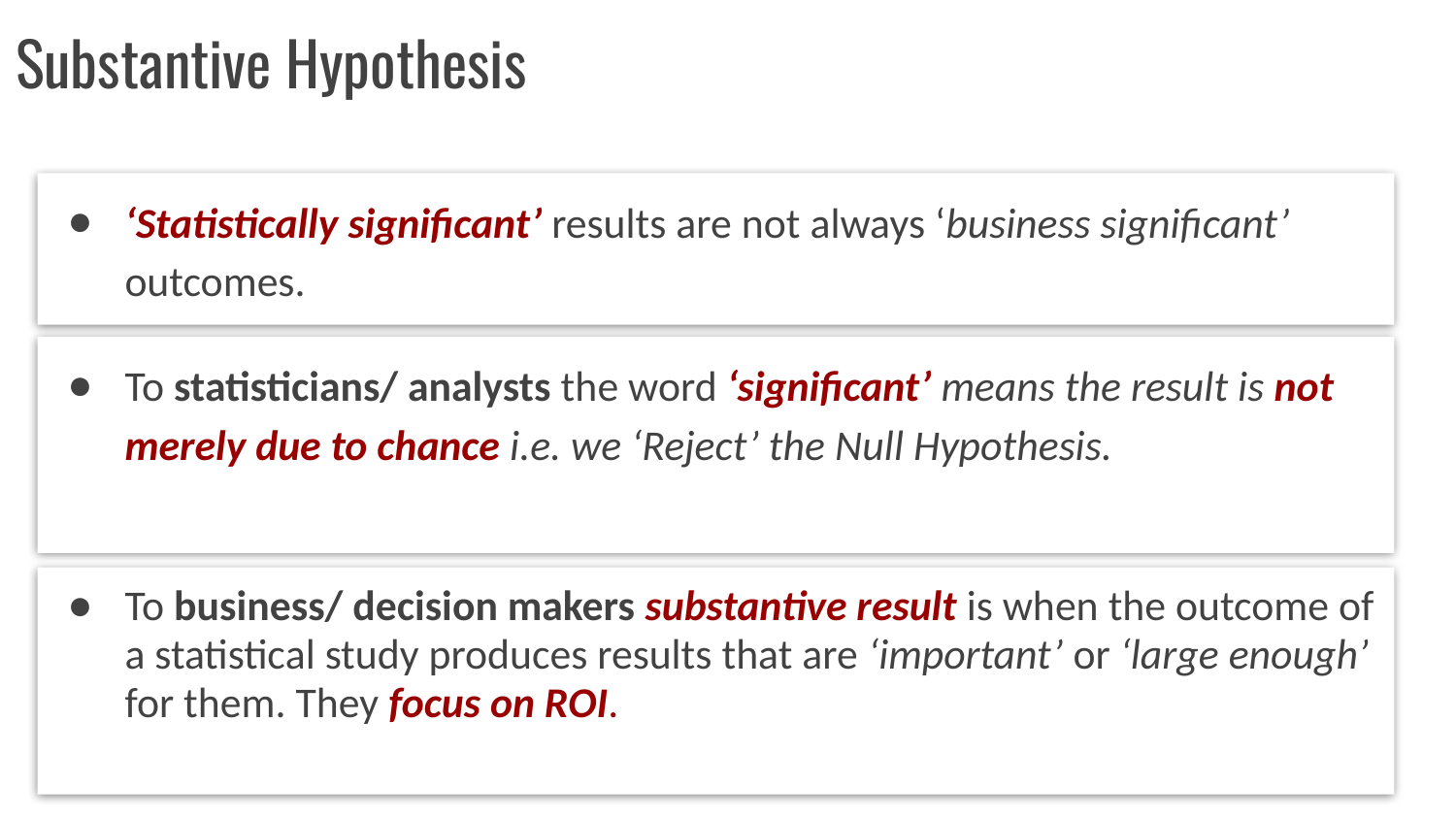

# Substantive Hypothesis
‘Statistically significant’ results are not always ‘business significant’ outcomes.
To statisticians/ analysts the word ‘significant’ means the result is not merely due to chance i.e. we ‘Reject’ the Null Hypothesis.
To business/ decision makers substantive result is when the outcome of a statistical study produces results that are ‘important’ or ‘large enough’ for them. They focus on ROI.